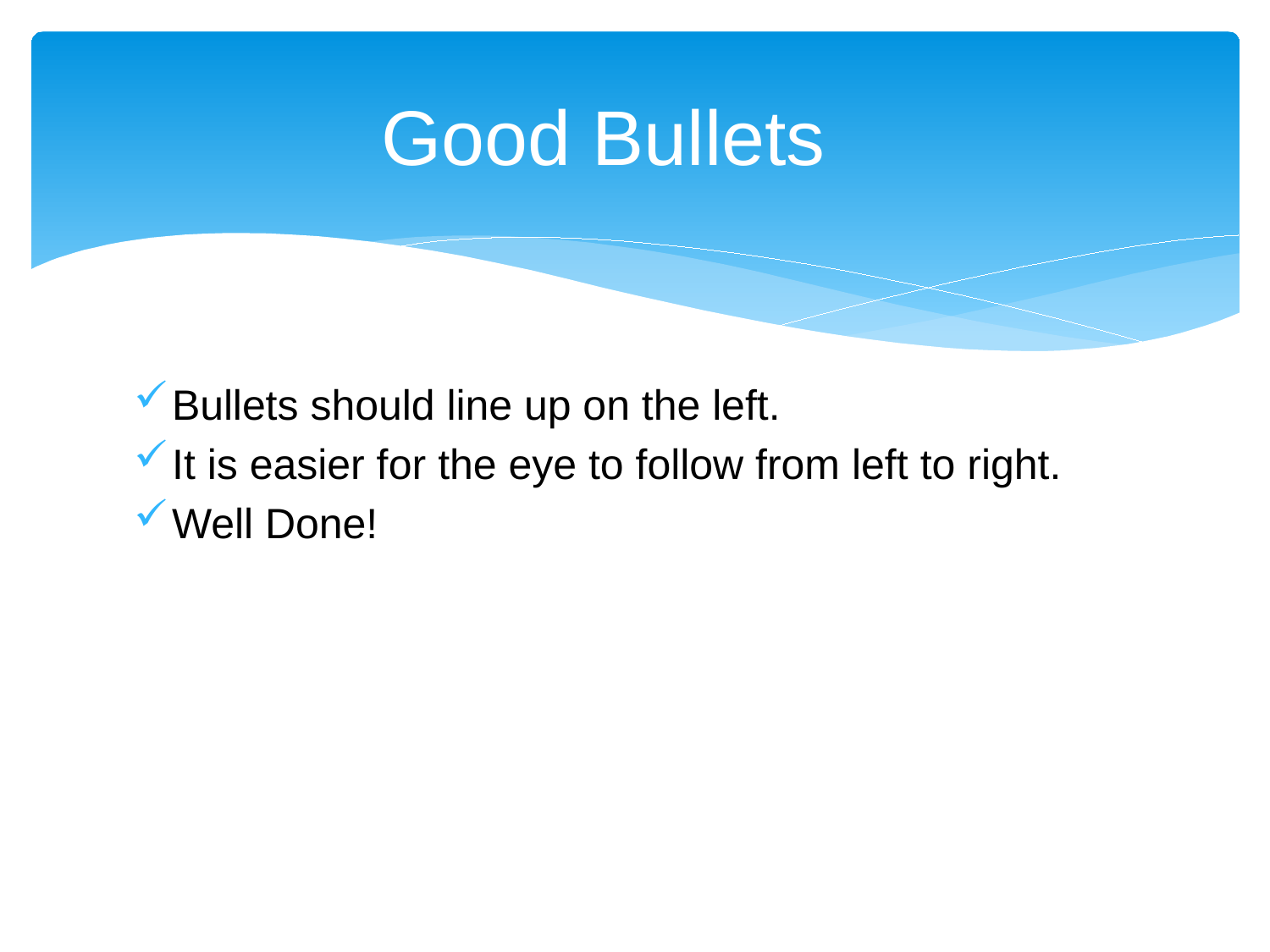

# Good Bullets
Bullets should line up on the left.
It is easier for the eye to follow from left to right.
Well Done!